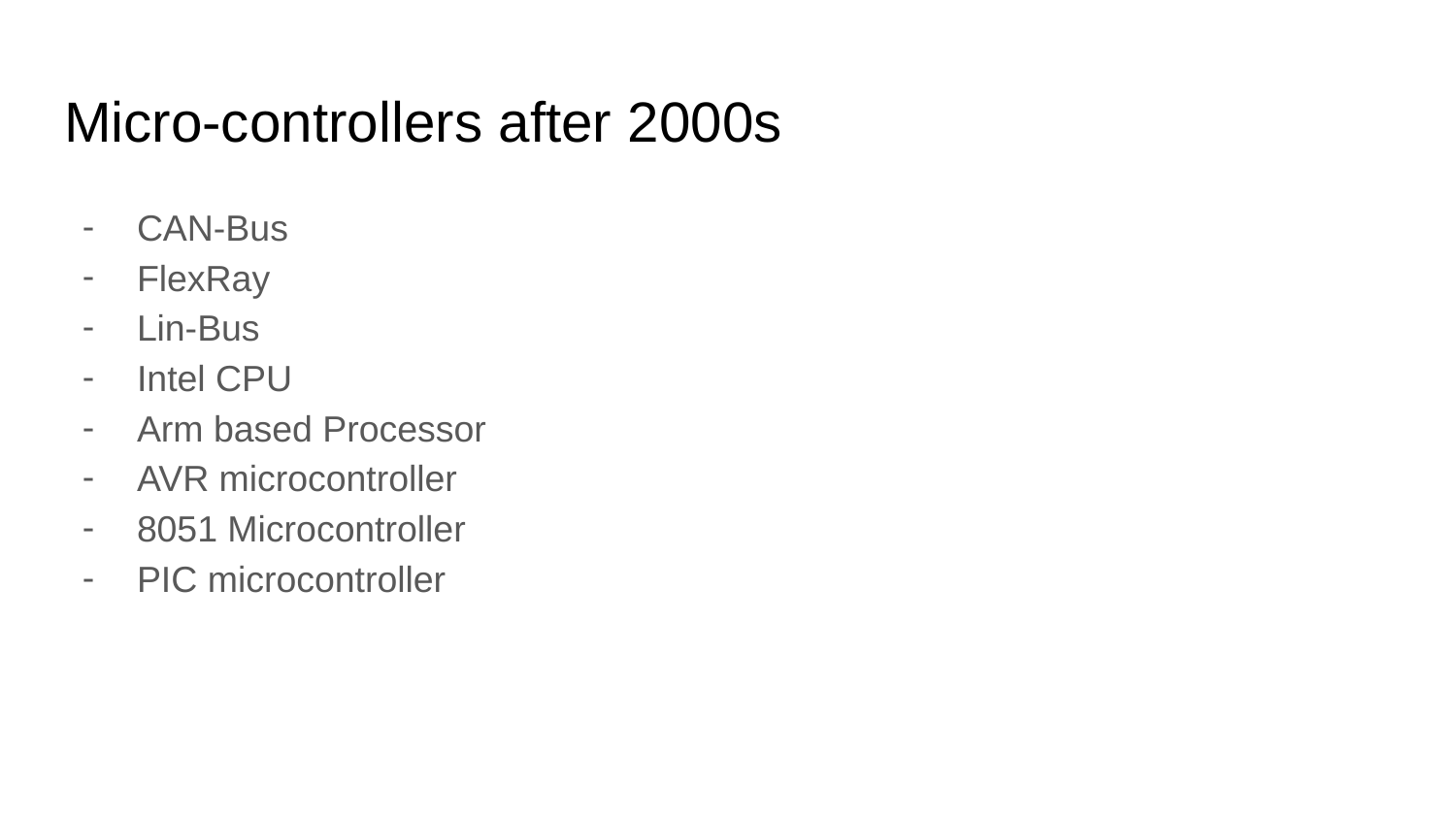

# Micro-controllers after 2000s
CAN-Bus
FlexRay
Lin-Bus
Intel CPU
Arm based Processor
AVR microcontroller
8051 Microcontroller
PIC microcontroller